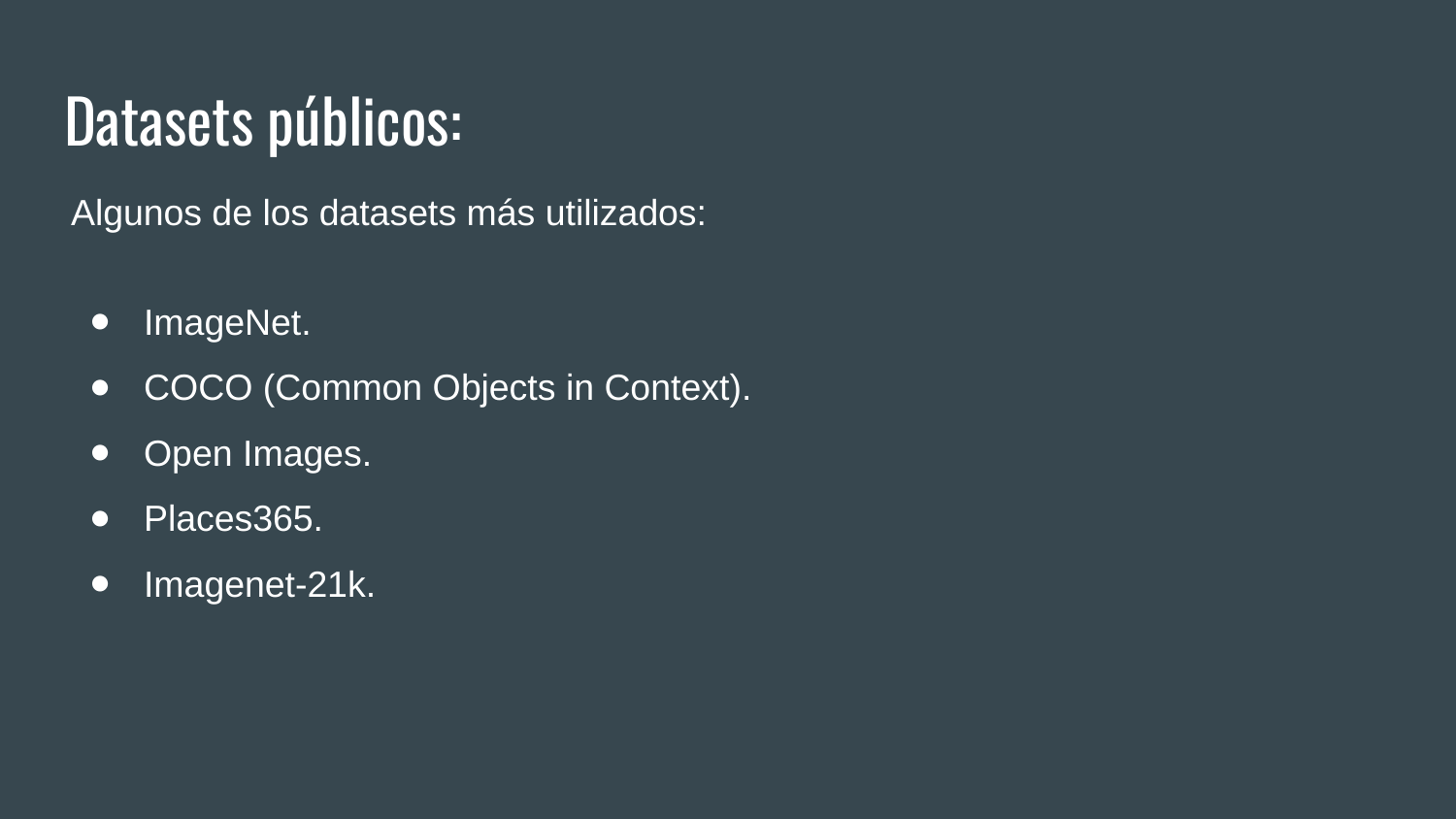

# Datasets públicos:
Algunos de los datasets más utilizados:

ImageNet.
COCO (Common Objects in Context).
Open Images.
Places365.
Imagenet-21k.